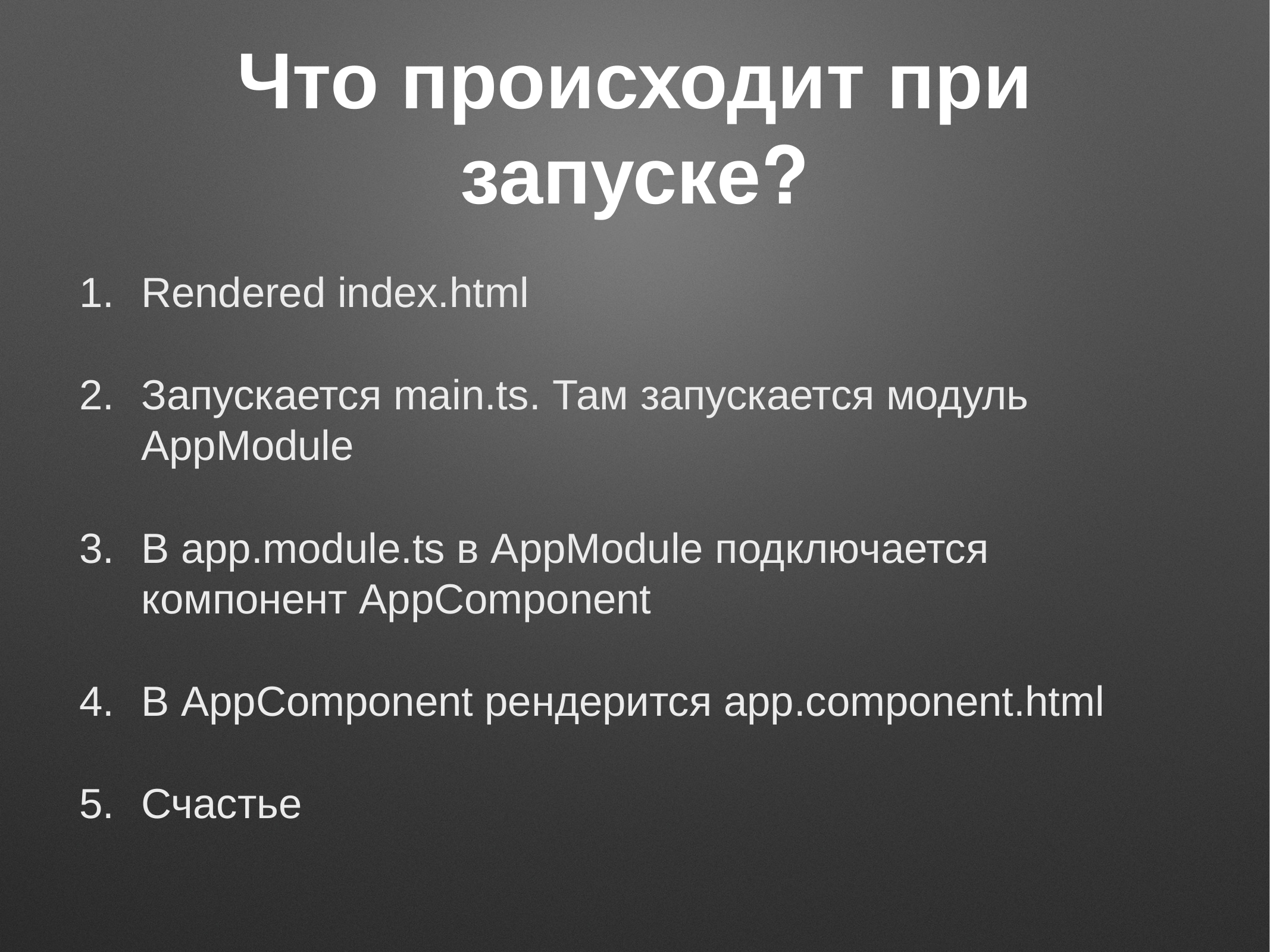

# Что происходит при запуске?
Rendered index.html
Запускается main.ts. Там запускается модуль AppModule
В app.module.ts в AppModule подключается компонент AppComponent
В AppComponent рендерится app.component.html
Счастье